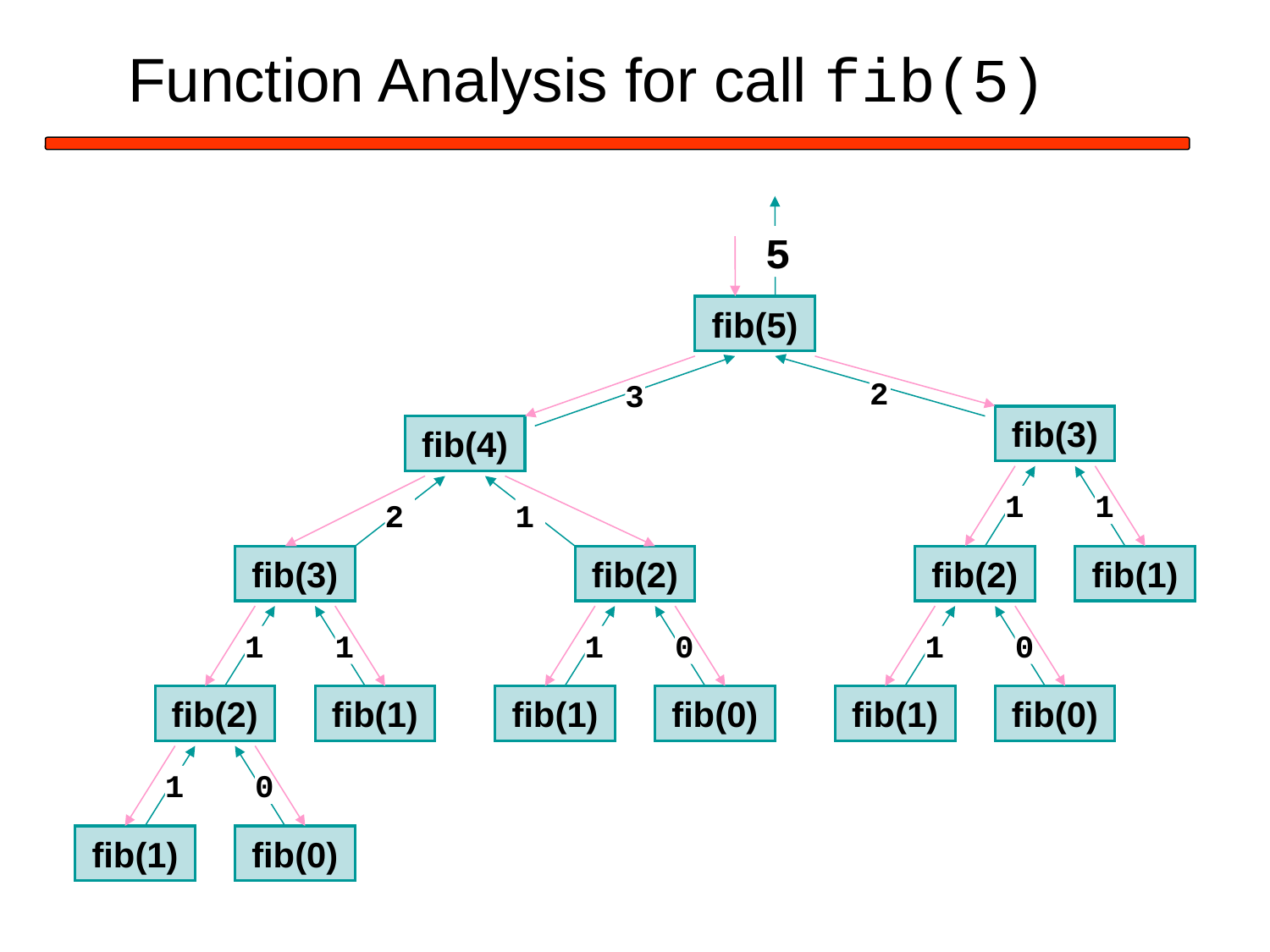

# Function Analysis for call fib(5)

5

fib(5)

3

2

fib(3)
fib(4)

1

1

2

1

fib(3)
fib(2)
fib(2)
fib(1)

1

1

1

0

1

0

fib(2)
fib(1)
fib(1)
fib(0)
fib(1)
fib(0)

1

0

fib(1)
fib(0)